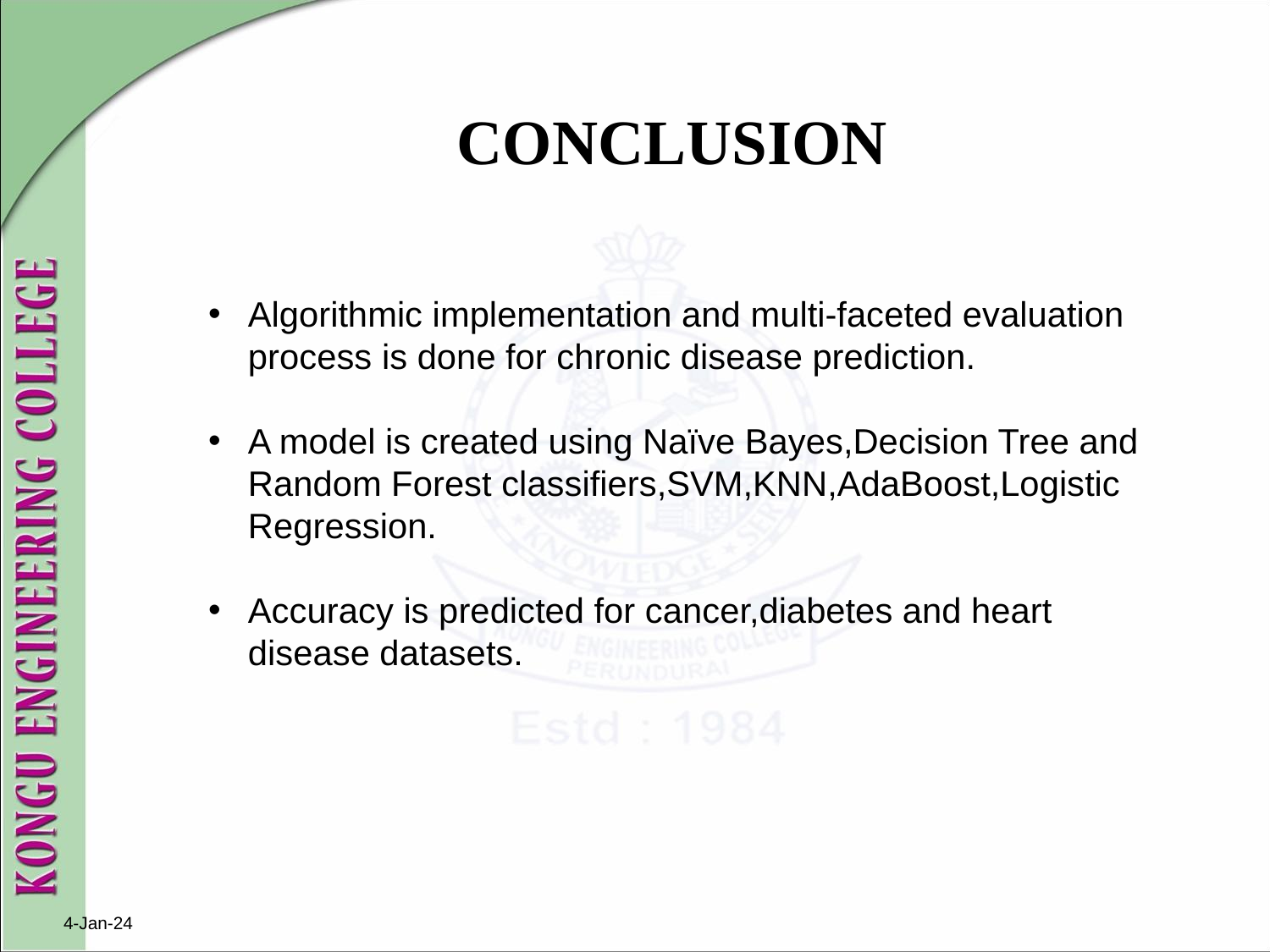

CONCLUSION
Algorithmic implementation and multi-faceted evaluation process is done for chronic disease prediction.

A model is created using Naïve Bayes,Decision Tree and Random Forest classifiers,SVM,KNN,AdaBoost,Logistic Regression.

Accuracy is predicted for cancer,diabetes and heart disease datasets.
4-Jan-24